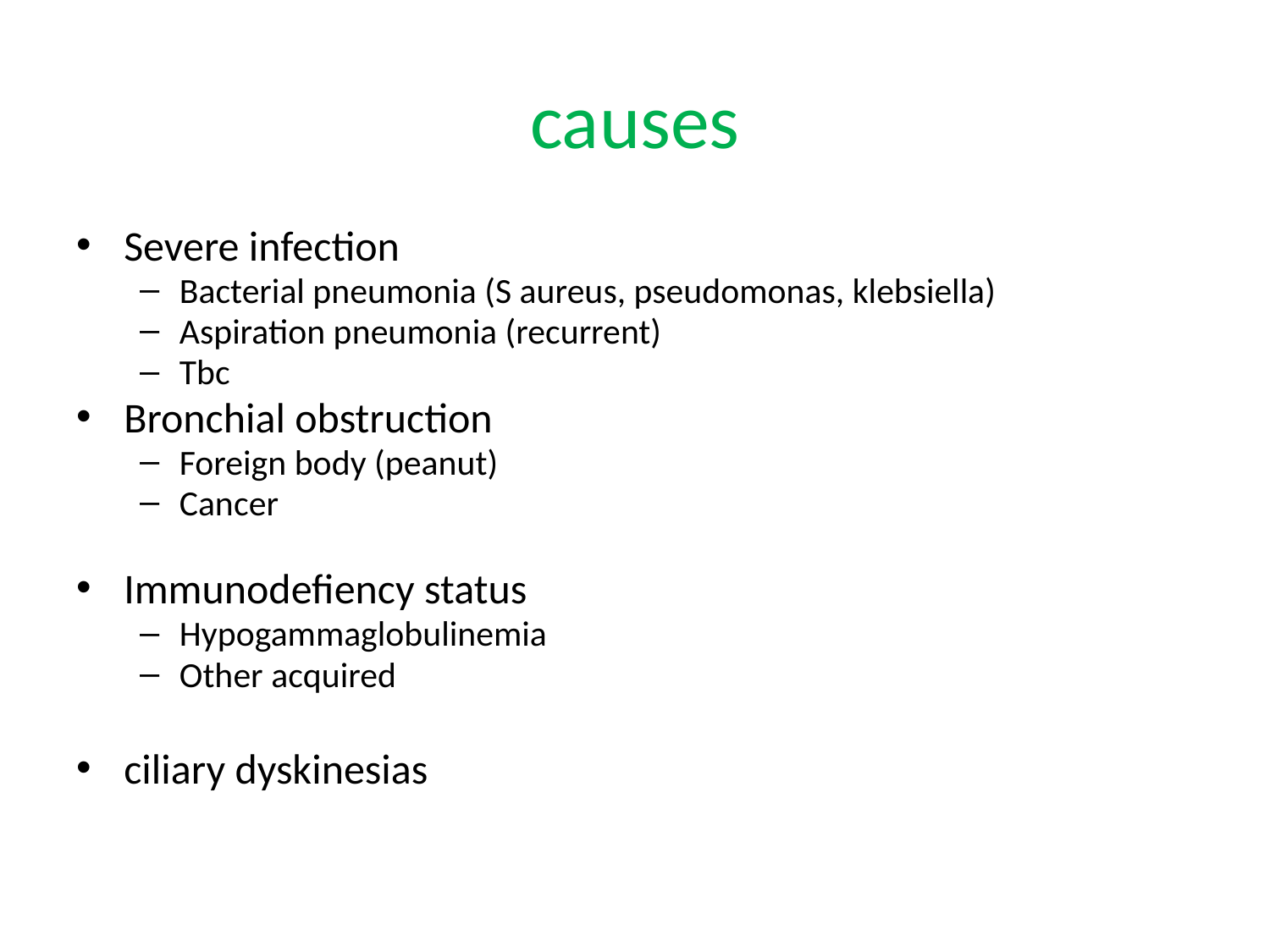

# causes
Severe infection
Bacterial pneumonia (S aureus, pseudomonas, klebsiella)
Aspiration pneumonia (recurrent)
Tbc
Bronchial obstruction
Foreign body (peanut)
Cancer

Immunodefiency status
Hypogammaglobulinemia
Other acquired

ciliary dyskinesias